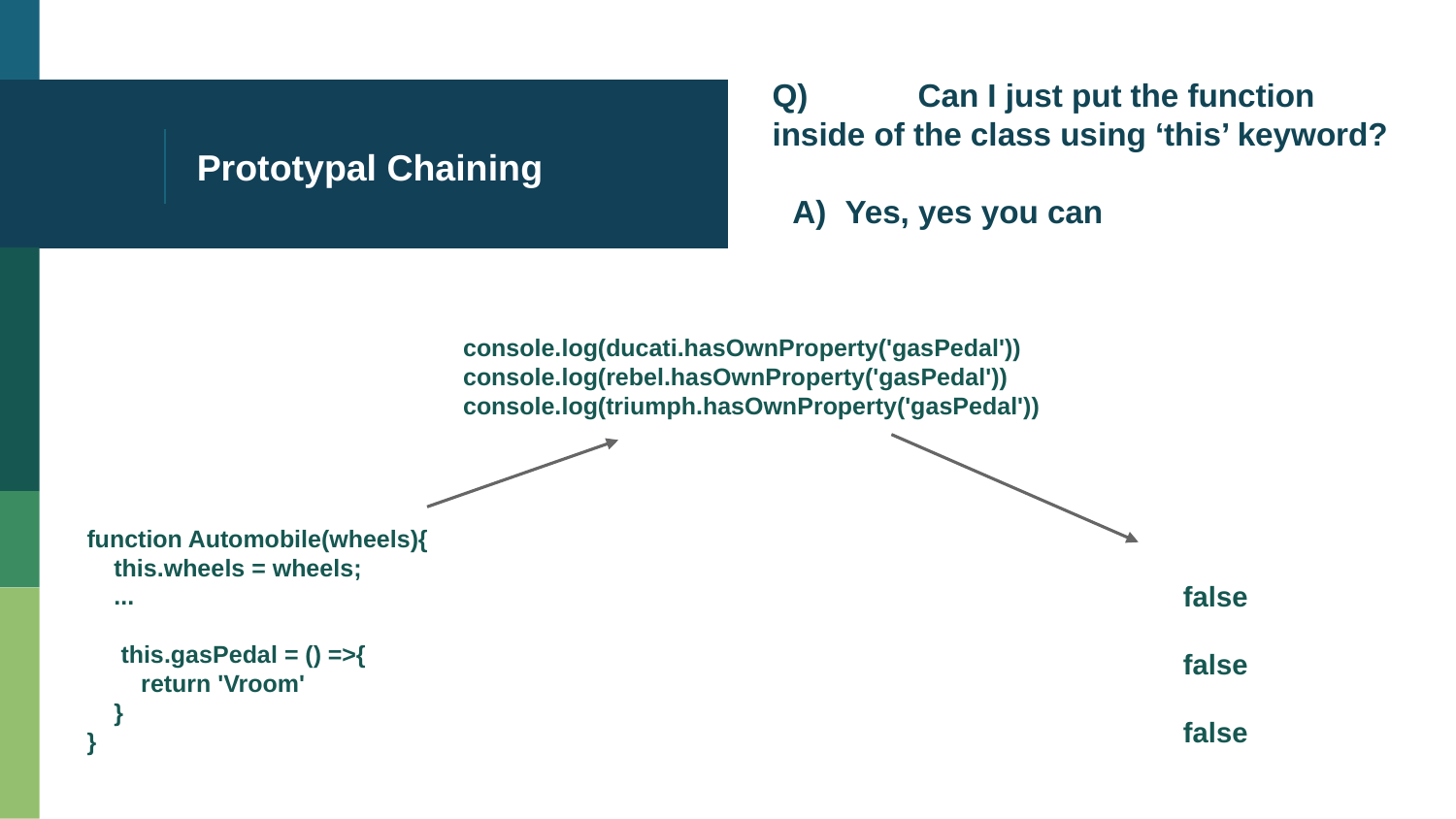

Q) 	Can I just put the function inside of the class using ‘this’ keyword?

Yes, yes you can
# Prototypal Chaining
console.log(ducati.hasOwnProperty('gasPedal'))
console.log(rebel.hasOwnProperty('gasPedal'))
console.log(triumph.hasOwnProperty('gasPedal'))
function Automobile(wheels){
    this.wheels = wheels;
    ...
     this.gasPedal = () =>{
        return 'Vroom'
    }
}
false
false
false